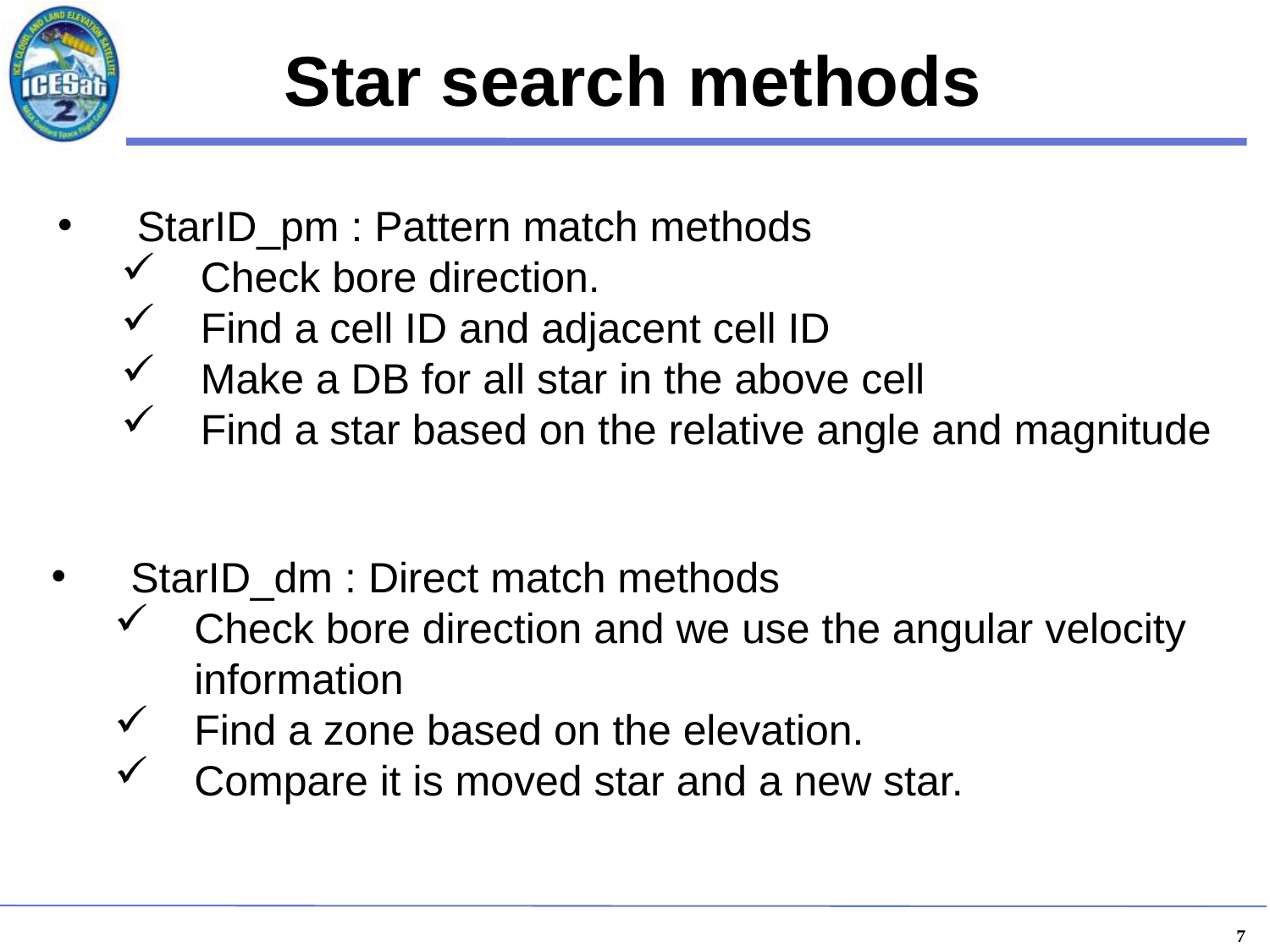

# Star search methods
StarID_pm : Pattern match methods
Check bore direction.
Find a cell ID and adjacent cell ID
Make a DB for all star in the above cell
Find a star based on the relative angle and magnitude
StarID_dm : Direct match methods
Check bore direction and we use the angular velocity information
Find a zone based on the elevation.
Compare it is moved star and a new star.